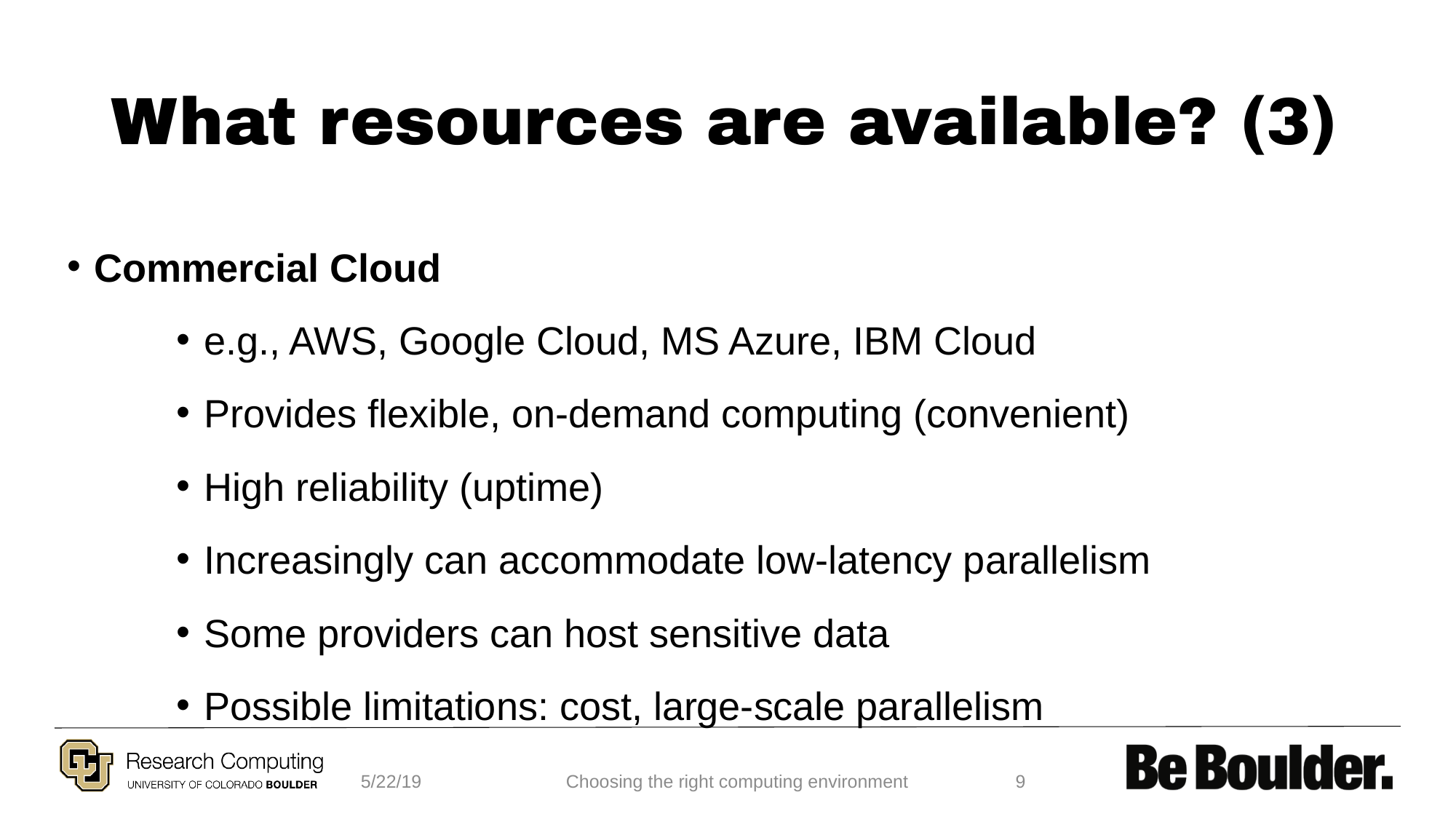

# What resources are available? (3)
Commercial Cloud
e.g., AWS, Google Cloud, MS Azure, IBM Cloud
Provides flexible, on-demand computing (convenient)
High reliability (uptime)
Increasingly can accommodate low-latency parallelism
Some providers can host sensitive data
Possible limitations: cost, large-scale parallelism

5/22/19
Choosing the right computing environment
9